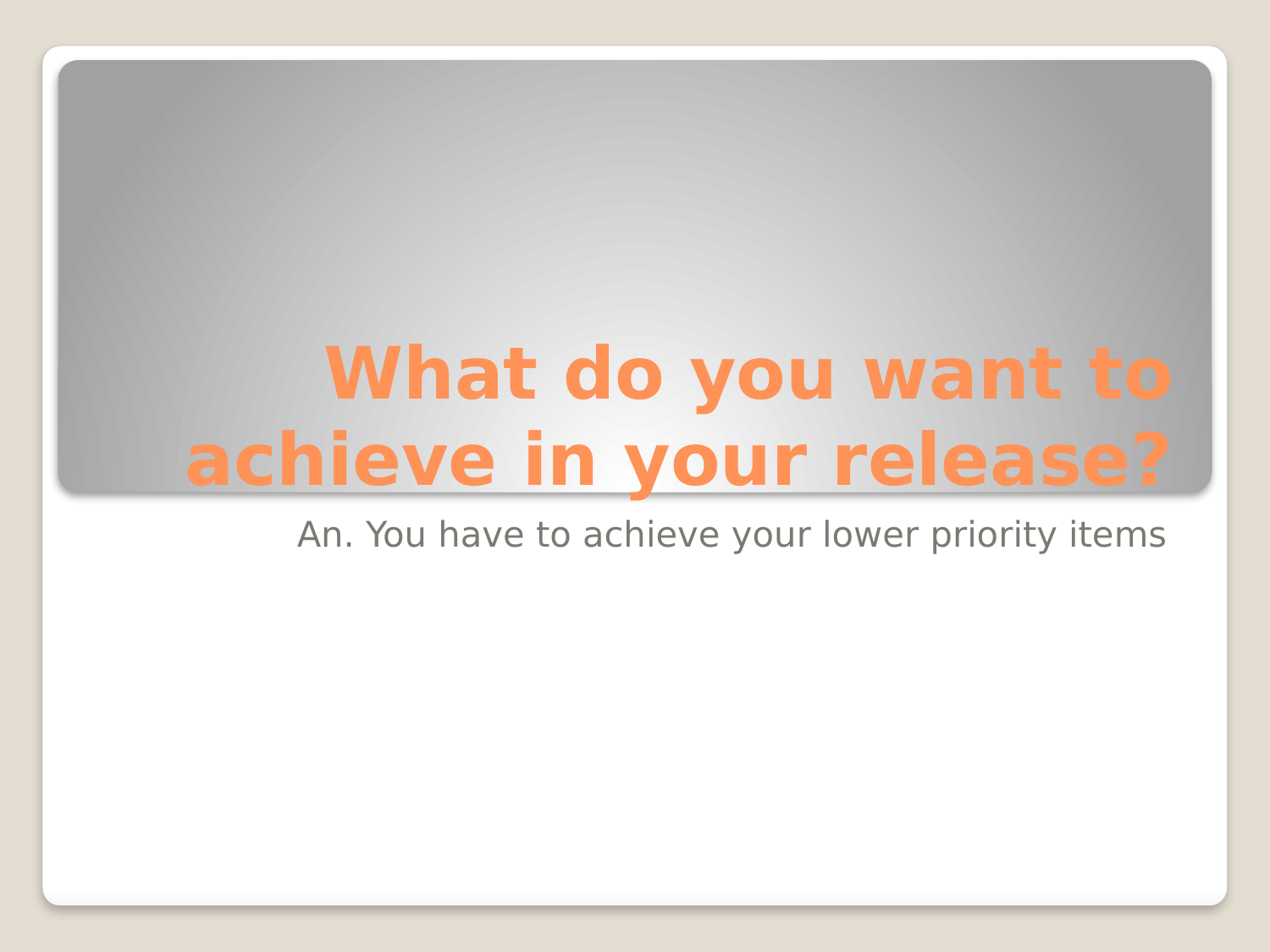

# What do you want to achieve in your release?
An. You have to achieve your lower priority items